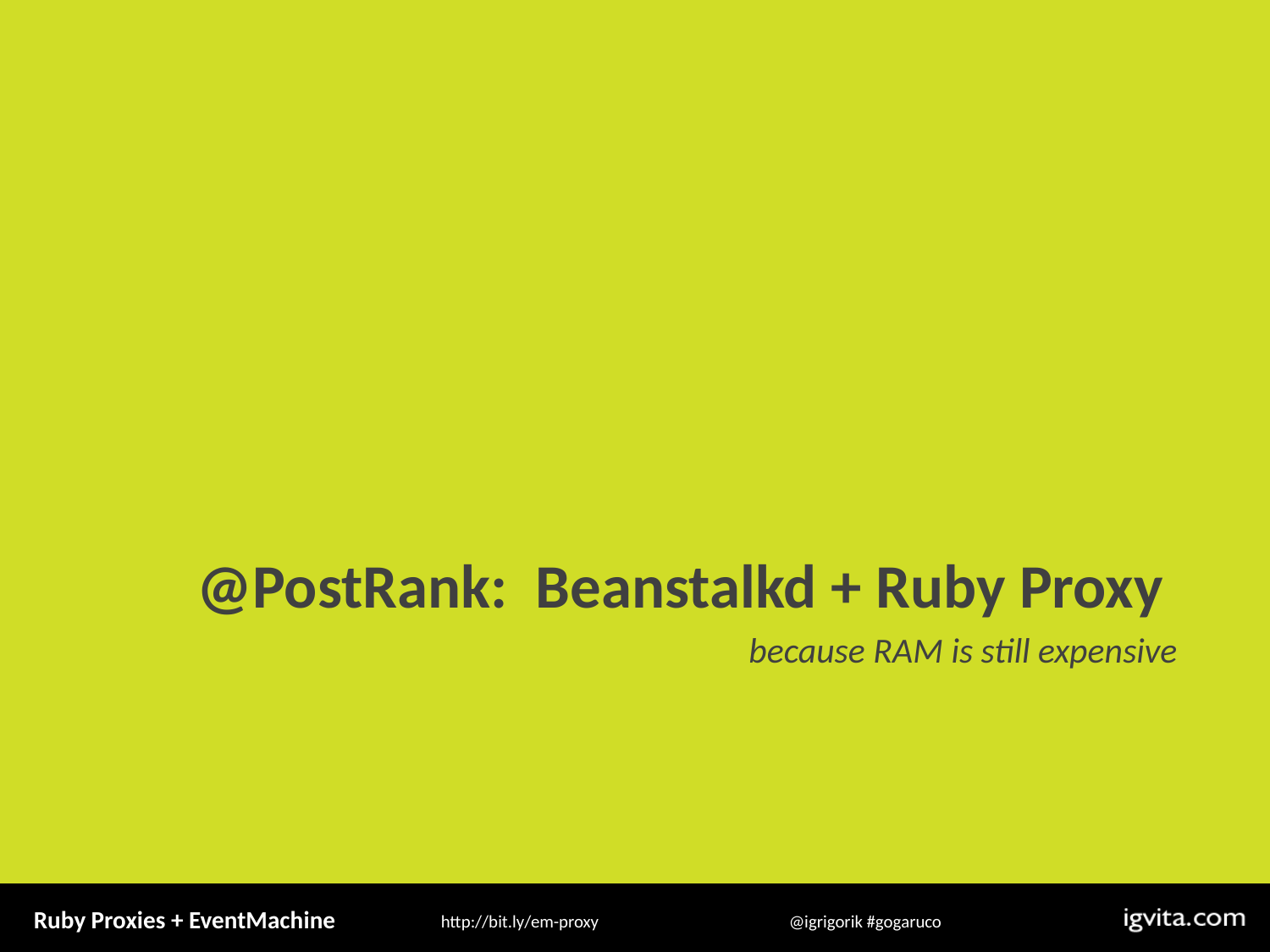

@PostRank:  Beanstalkd + Ruby Proxy
because RAM is still expensive